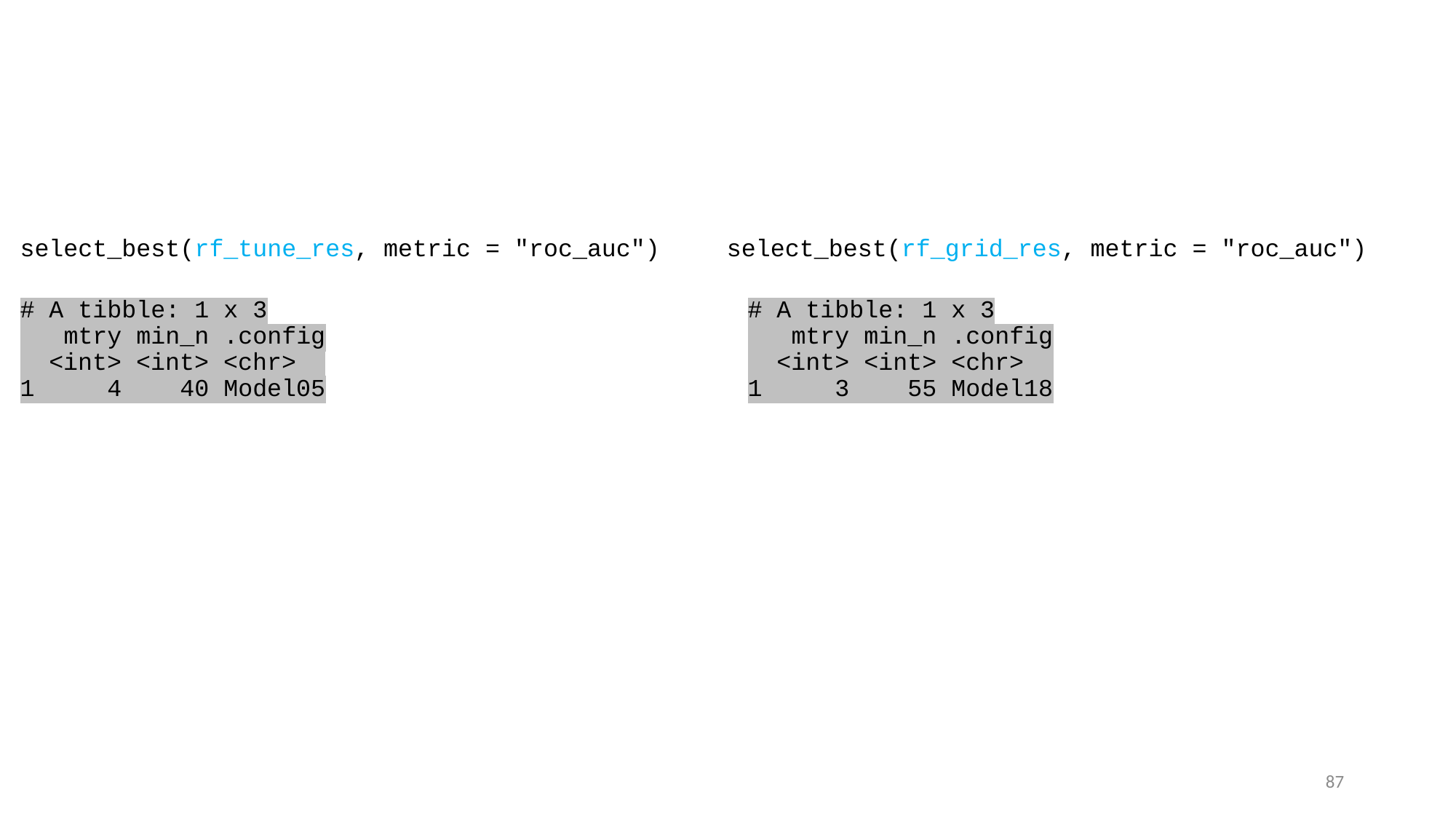

select_best(rf_tune_res, metric = "roc_auc")
select_best(rf_grid_res, metric = "roc_auc")
# A tibble: 1 x 3
   mtry min_n .config
  <int> <int> <chr>
1     4    40 Model05
# A tibble: 1 x 3
   mtry min_n .config
  <int> <int> <chr>
1     3    55 Model18
87